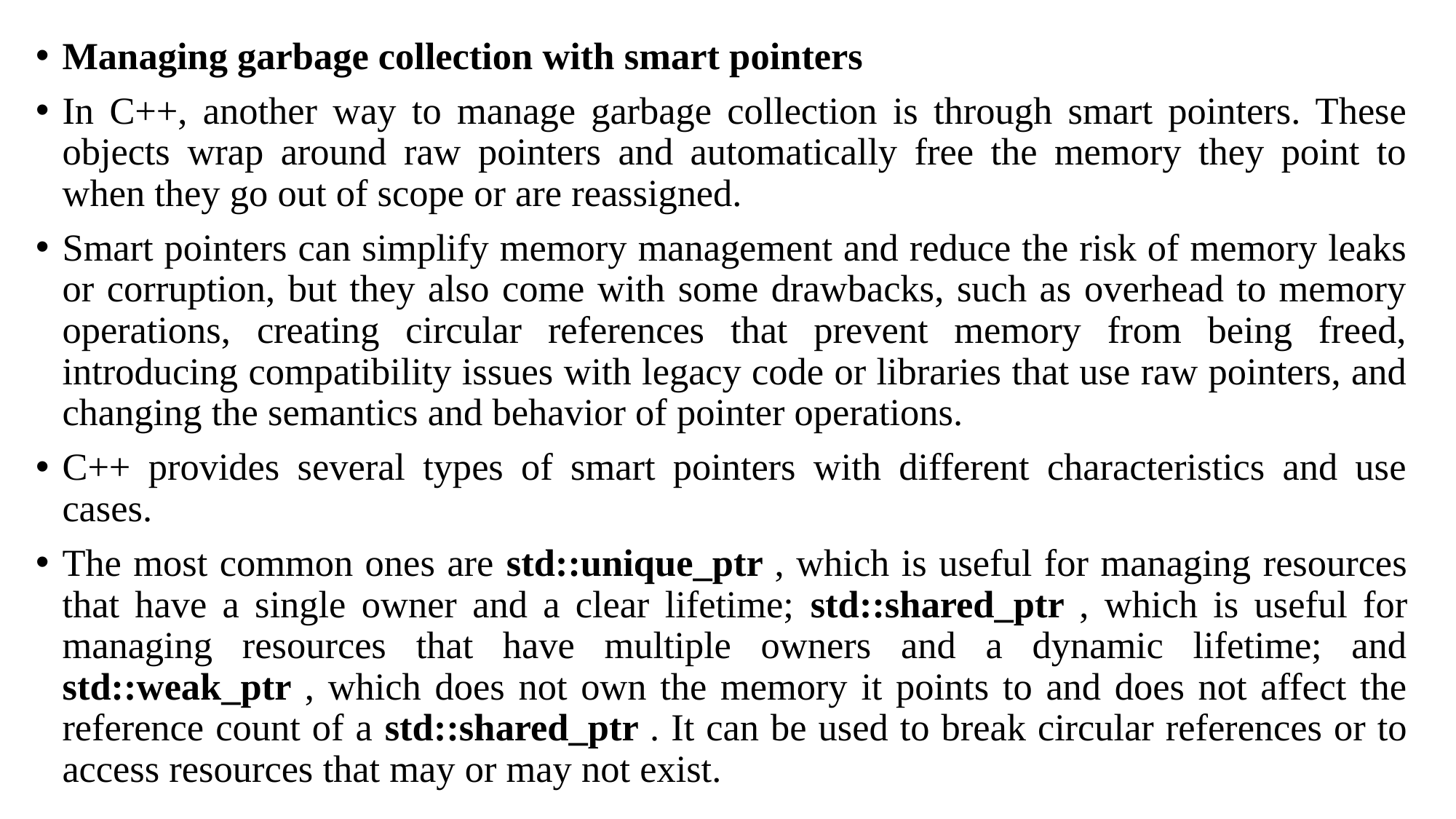

Managing garbage collection with smart pointers
In C++, another way to manage garbage collection is through smart pointers. These objects wrap around raw pointers and automatically free the memory they point to when they go out of scope or are reassigned.
Smart pointers can simplify memory management and reduce the risk of memory leaks or corruption, but they also come with some drawbacks, such as overhead to memory operations, creating circular references that prevent memory from being freed, introducing compatibility issues with legacy code or libraries that use raw pointers, and changing the semantics and behavior of pointer operations.
C++ provides several types of smart pointers with different characteristics and use cases.
The most common ones are std::unique_ptr , which is useful for managing resources that have a single owner and a clear lifetime; std::shared_ptr , which is useful for managing resources that have multiple owners and a dynamic lifetime; and std::weak_ptr , which does not own the memory it points to and does not affect the reference count of a std::shared_ptr . It can be used to break circular references or to access resources that may or may not exist.